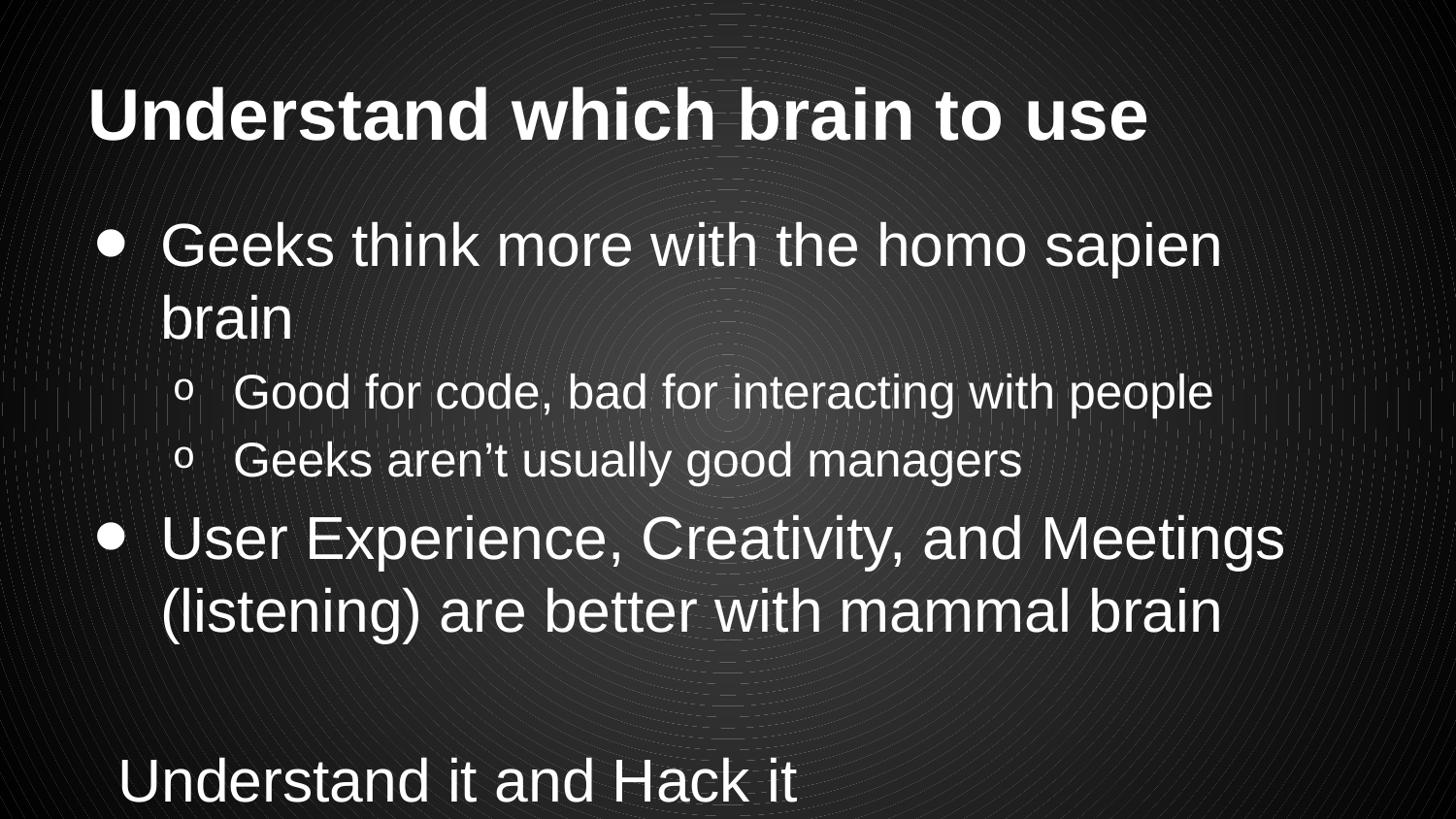

# Understand which brain to use
Geeks think more with the homo sapien brain
Good for code, bad for interacting with people
Geeks aren’t usually good managers
User Experience, Creativity, and Meetings (listening) are better with mammal brain

Understand it and Hack it